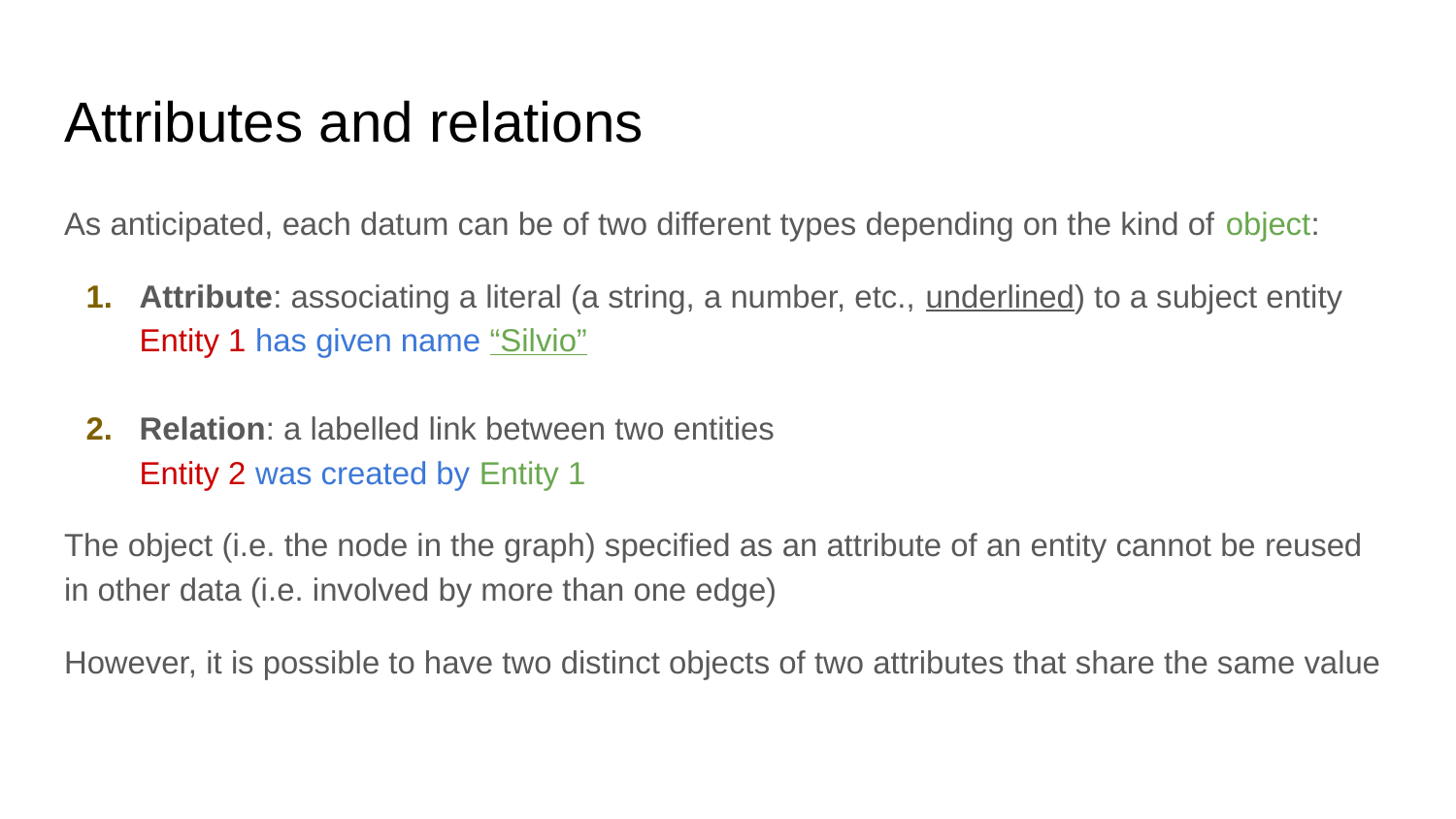

# Attributes and relations
As anticipated, each datum can be of two different types depending on the kind of object:
Attribute: associating a literal (a string, a number, etc., underlined) to a subject entity
Entity 1 has given name “Silvio”
Relation: a labelled link between two entities
Entity 2 was created by Entity 1
The object (i.e. the node in the graph) specified as an attribute of an entity cannot be reused in other data (i.e. involved by more than one edge)
However, it is possible to have two distinct objects of two attributes that share the same value